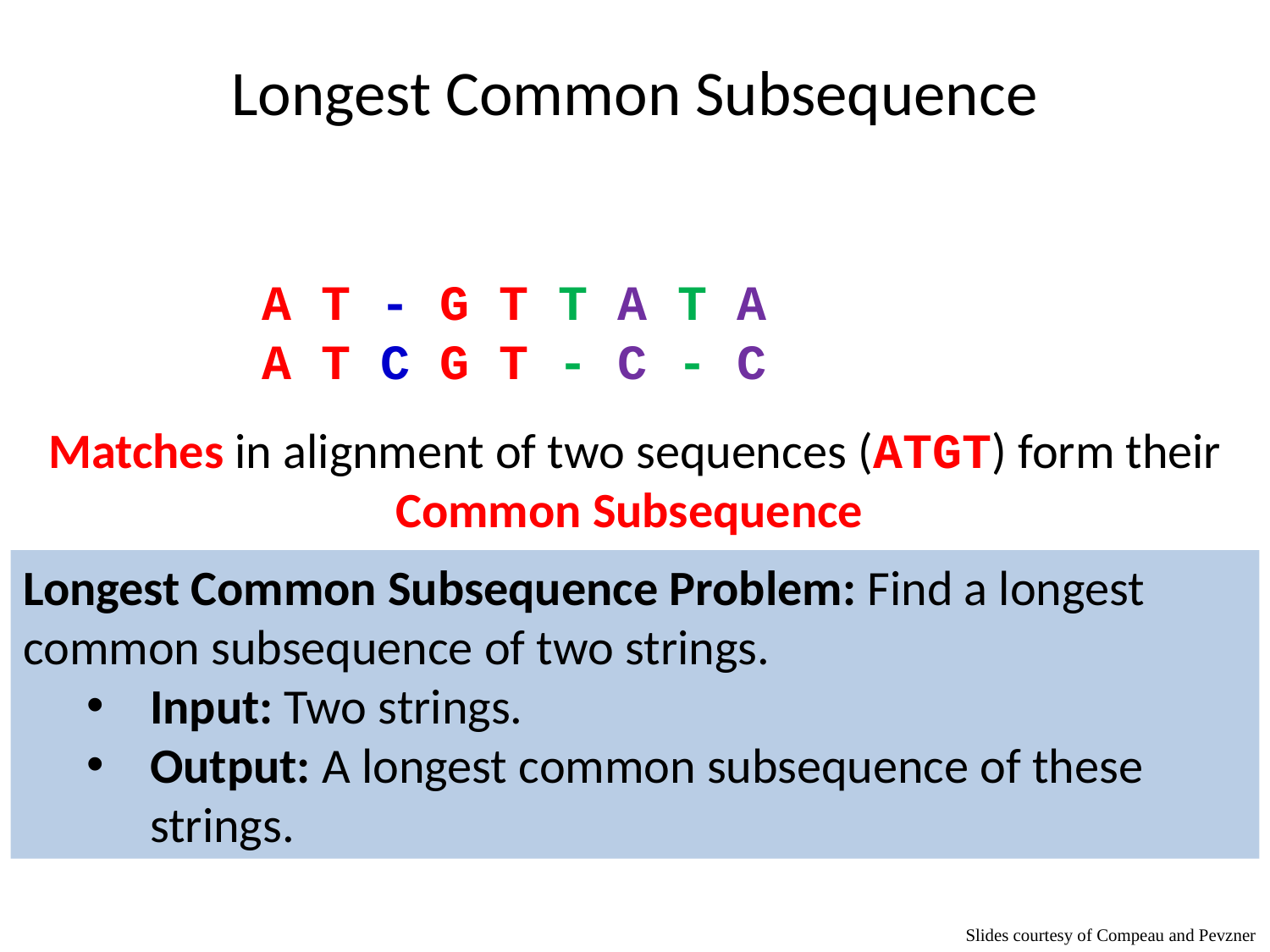

# Longest Common Subsequence
  A T - G T T A T A
  A T C G T - C - C

Matches in alignment of two sequences (ATGT) form their
Common Subsequence
Longest Common Subsequence Problem: Find a longest common subsequence of two strings.
Input: Two strings.
Output: A longest common subsequence of these strings.
Slides courtesy of Compeau and Pevzner